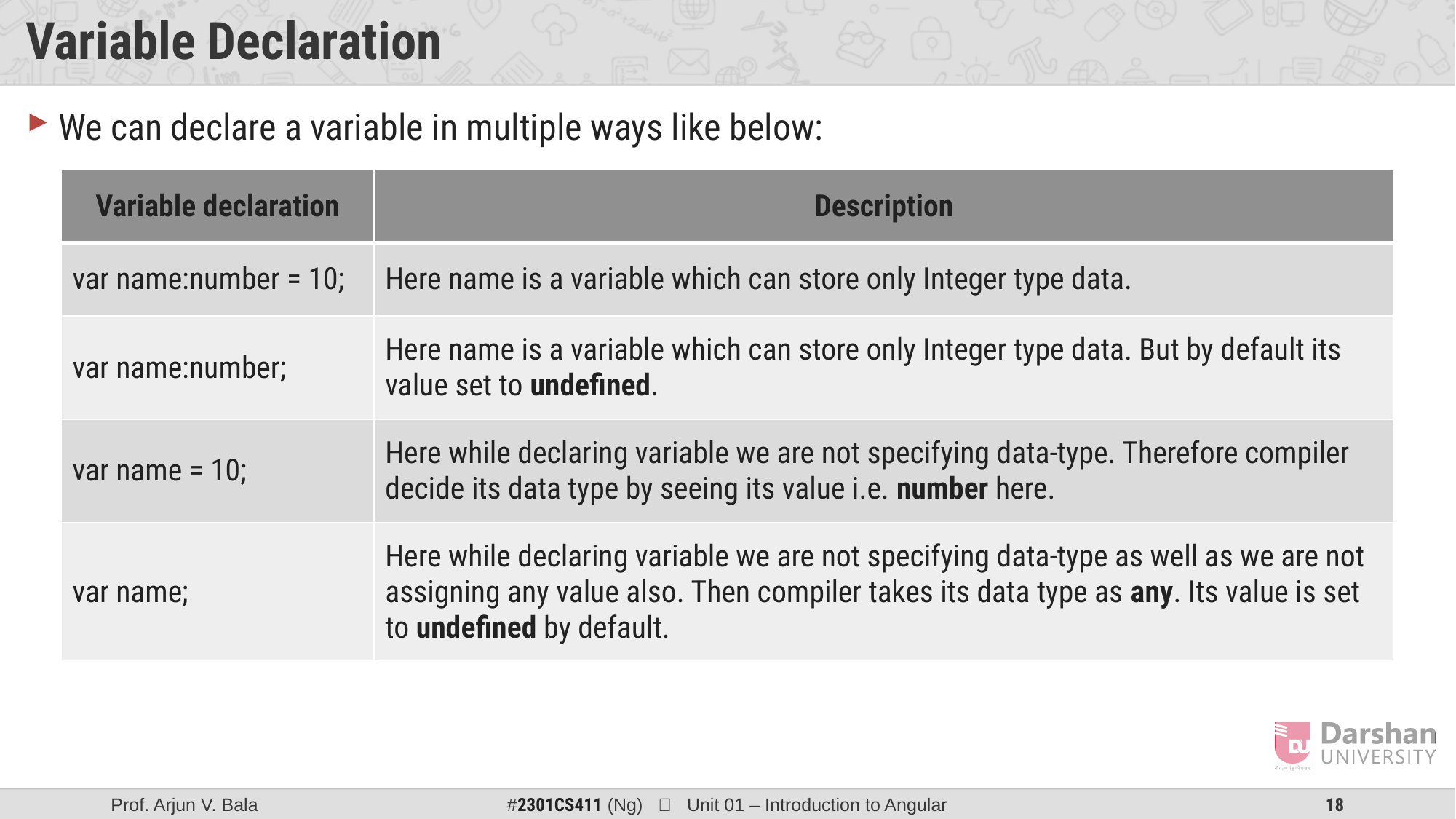

# Variable Declaration
We can declare a variable in multiple ways like below:

| Variable declaration | Description |
| --- | --- |
| var name:number = 10; | Here name is a variable which can store only Integer type data. |
| var name:number; | Here name is a variable which can store only Integer type data. But by default its value set to undefined. |
| var name = 10; | Here while declaring variable we are not specifying data-type. Therefore compiler decide its data type by seeing its value i.e. number here. |
| var name; | Here while declaring variable we are not specifying data-type as well as we are not assigning any value also. Then compiler takes its data type as any. Its value is set to undefined by default. |